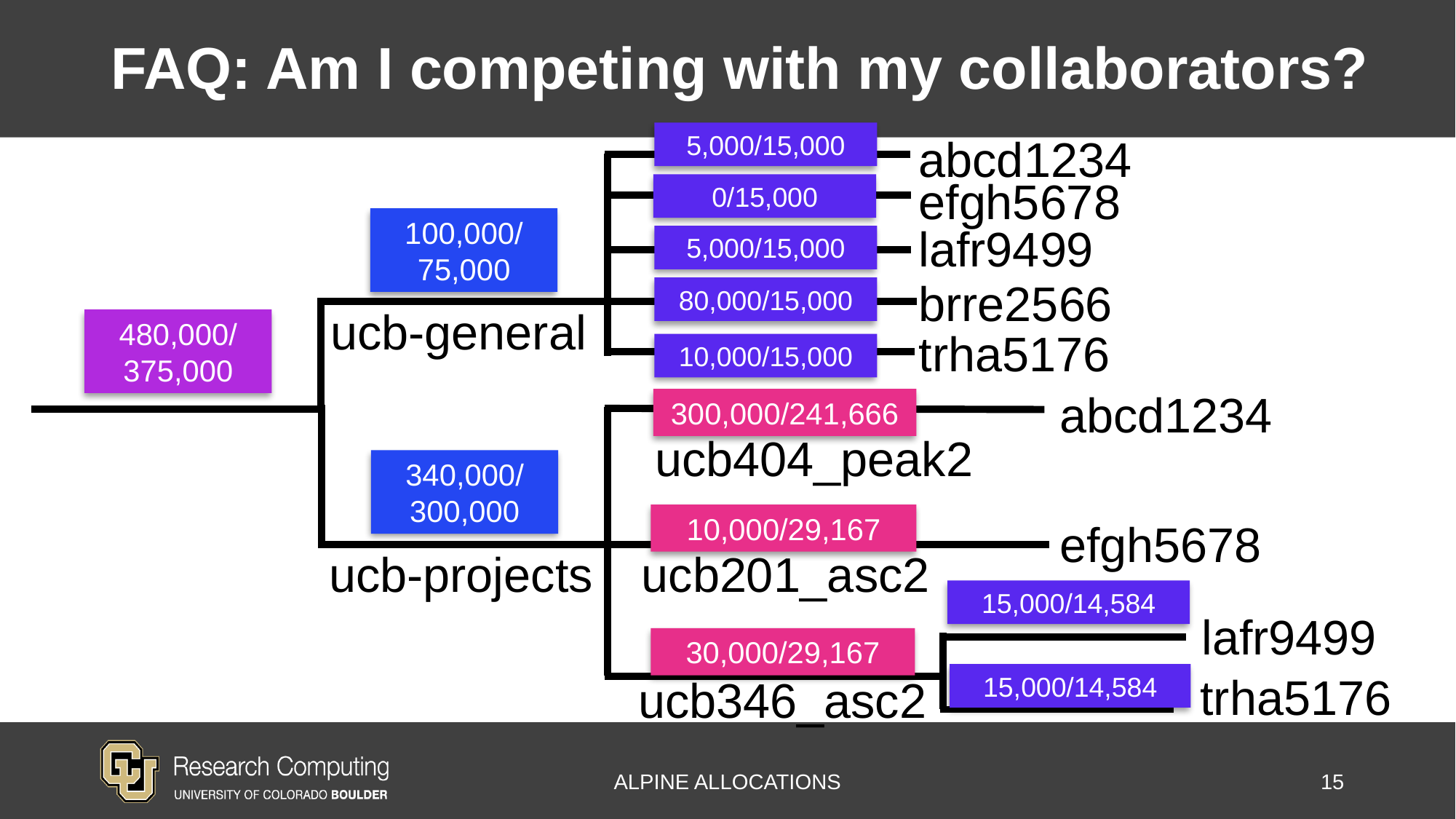

# FAQ: Am I competing with my collaborators?
5,000/15,000
abcd1234
efgh5678
0/15,000
100,000/ 75,000
lafr9499
5,000/15,000
brre2566
80,000/15,000
ucb-general
480,000/ 375,000
trha5176
10,000/15,000
abcd1234
300,000/241,666
ucb404_peak2
340,000/
300,000
10,000/29,167
efgh5678
ucb201_asc2
ucb-projects
15,000/14,584
lafr9499
30,000/29,167
trha5176
15,000/14,584
ucb346_asc2
ALPINE ALLOCATIONS
15